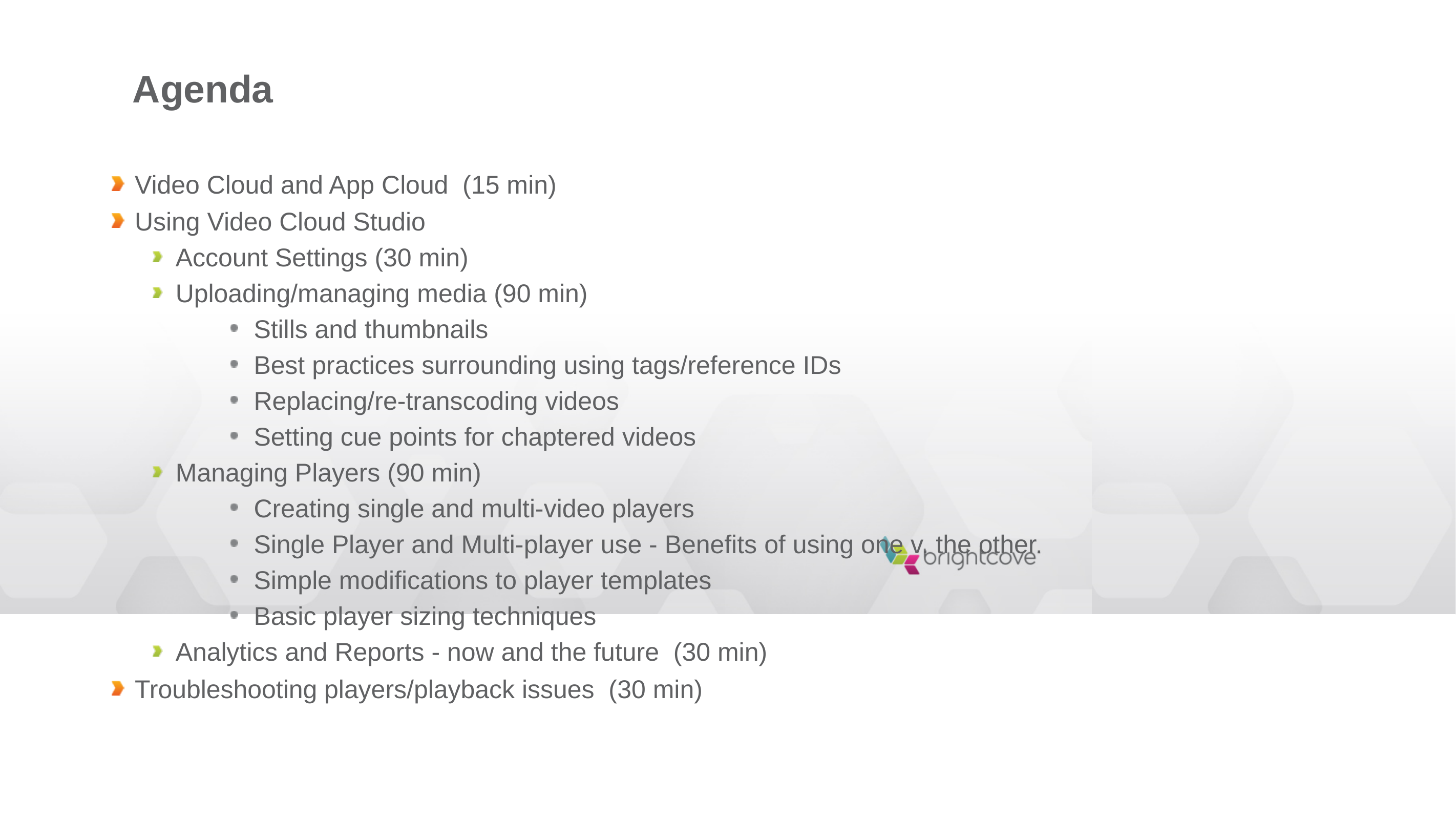

# Agenda
Video Cloud and App Cloud  (15 min)
Using Video Cloud Studio
Account Settings (30 min)
Uploading/managing media (90 min)
Stills and thumbnails
Best practices surrounding using tags/reference IDs
Replacing/re-transcoding videos
Setting cue points for chaptered videos
Managing Players (90 min)
Creating single and multi-video players
Single Player and Multi-player use - Benefits of using one v. the other.
Simple modifications to player templates
Basic player sizing techniques
Analytics and Reports - now and the future  (30 min)
Troubleshooting players/playback issues  (30 min)